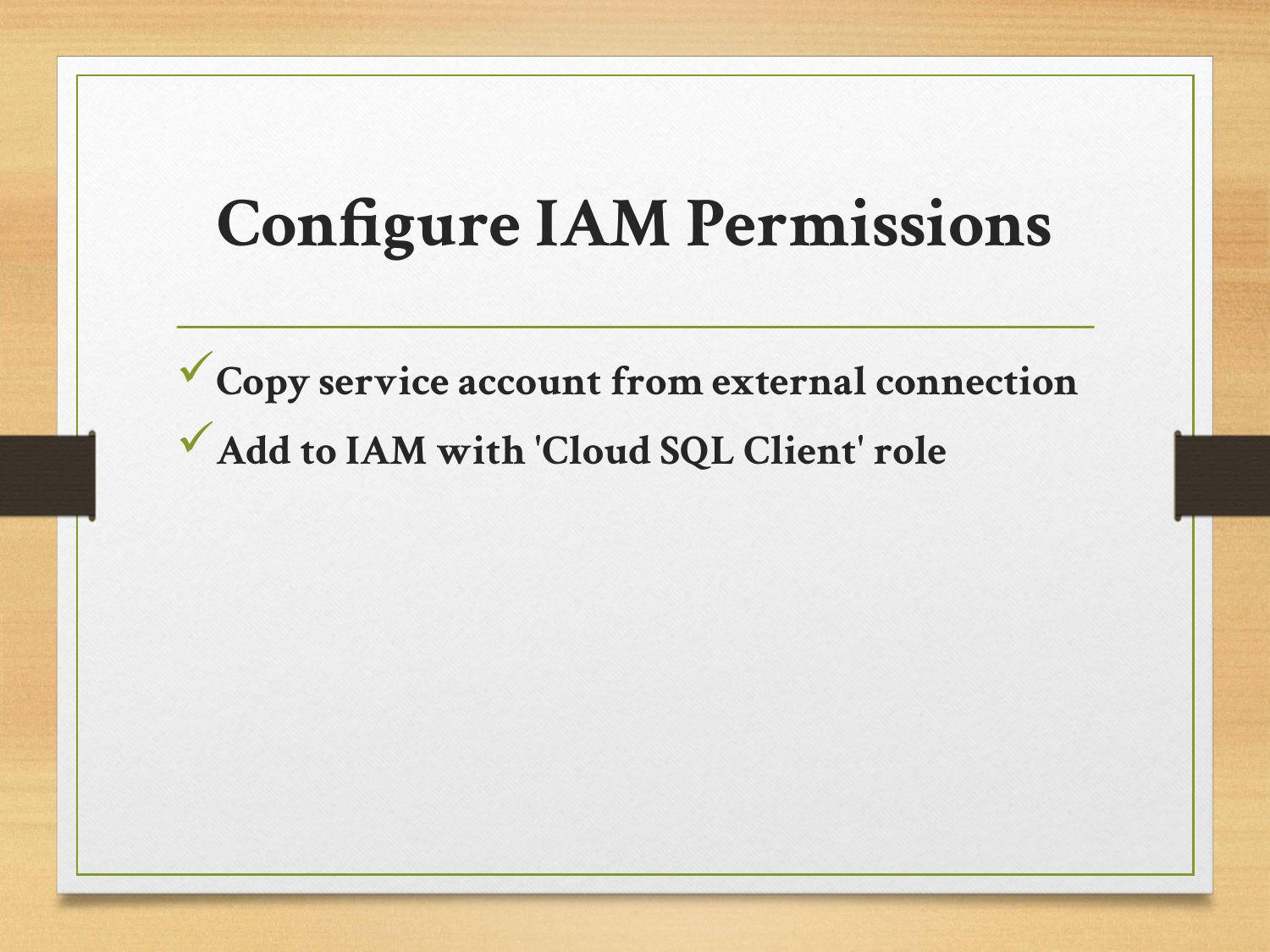

# Configure IAM Permissions
Copy service account from external connection
Add to IAM with 'Cloud SQL Client' role